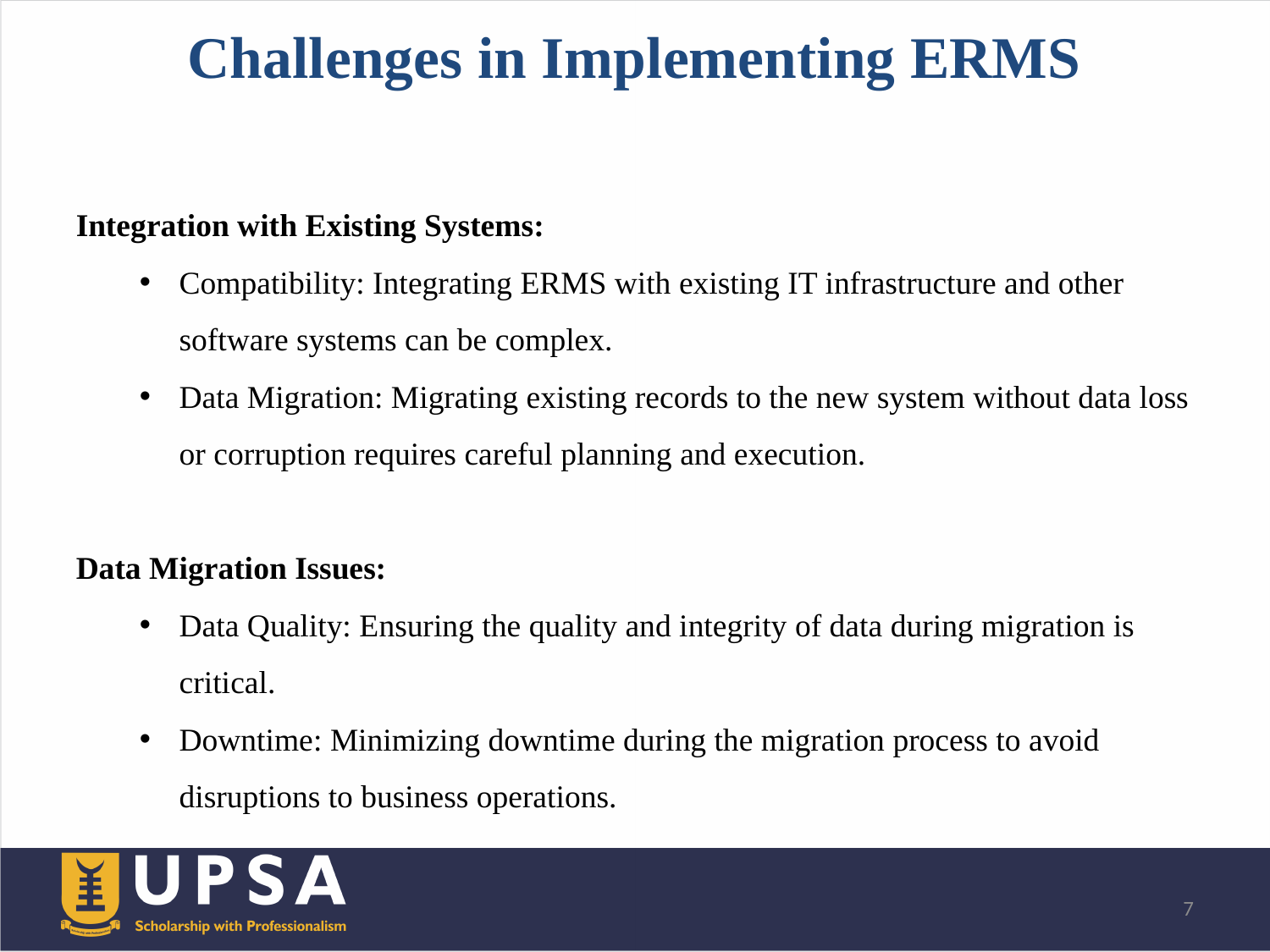

# Challenges in Implementing ERMS
Integration with Existing Systems:
Compatibility: Integrating ERMS with existing IT infrastructure and other software systems can be complex.
Data Migration: Migrating existing records to the new system without data loss or corruption requires careful planning and execution.

Data Migration Issues:
Data Quality: Ensuring the quality and integrity of data during migration is critical.
Downtime: Minimizing downtime during the migration process to avoid disruptions to business operations.

7